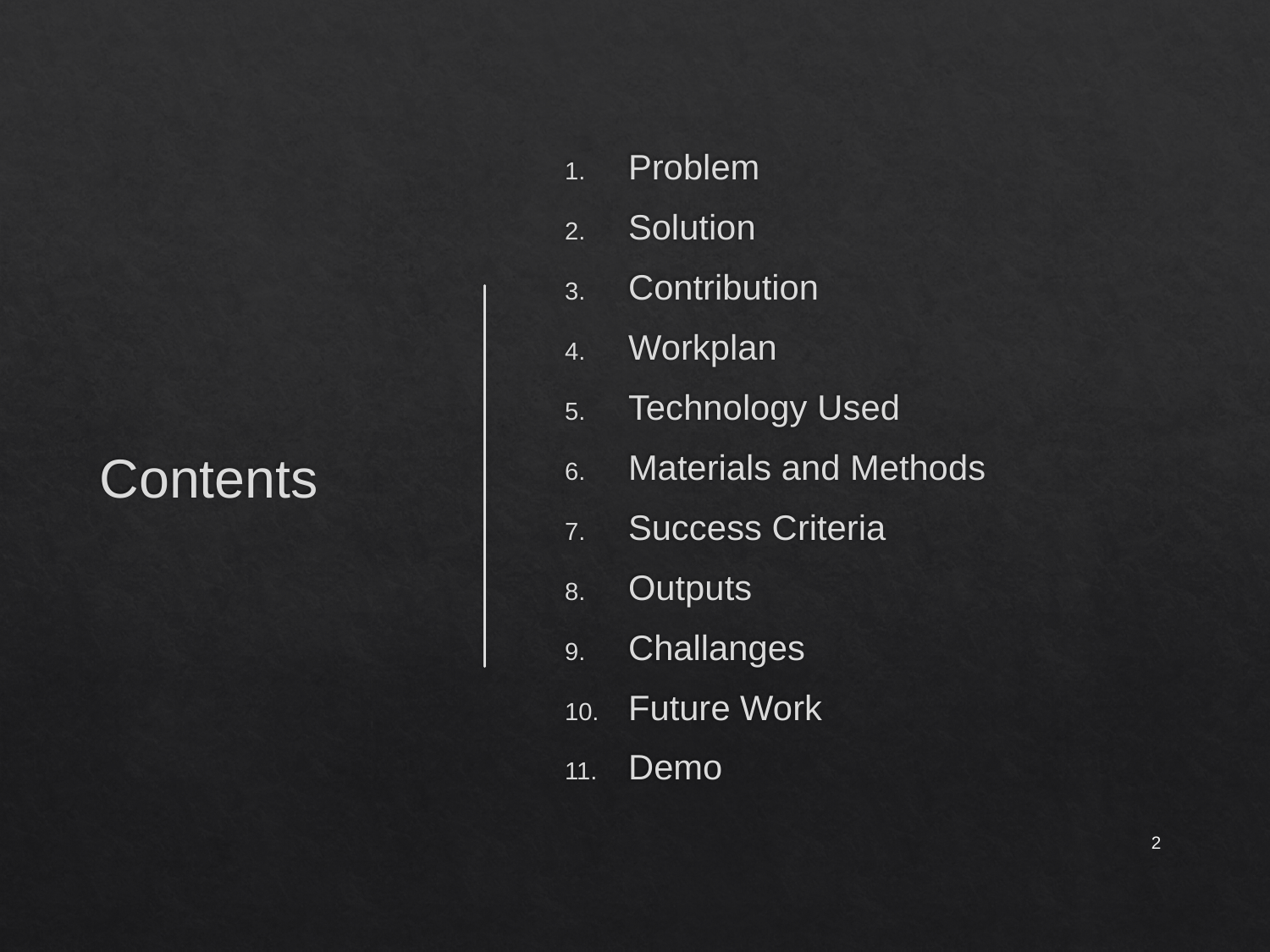

Problem
Solution
Contribution
Workplan
Technology Used
Materials and Methods
Success Criteria
Outputs
Challanges
Future Work
Demo

# Contents
2